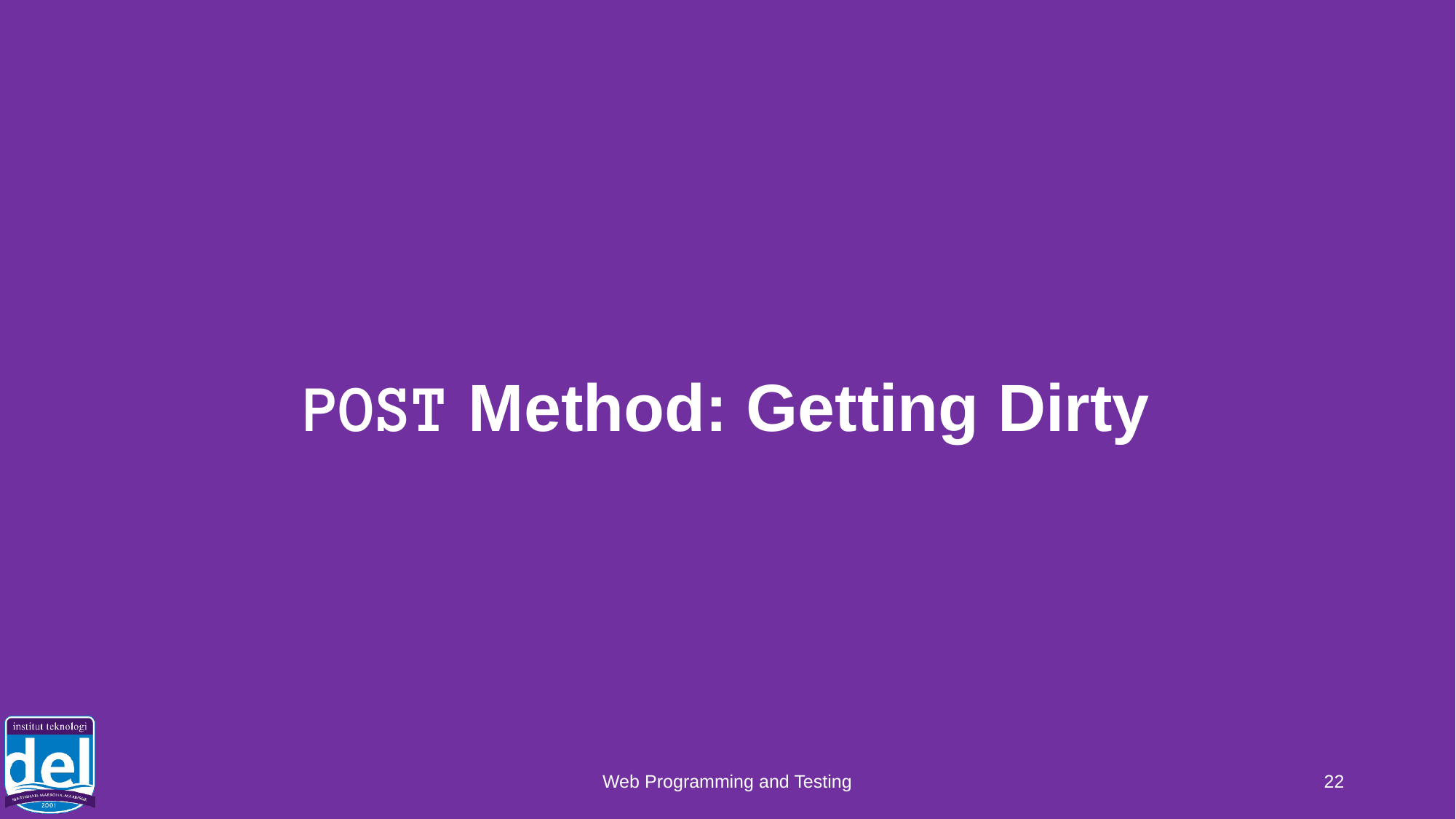

# POST Method: Getting Dirty
Web Programming and Testing
22